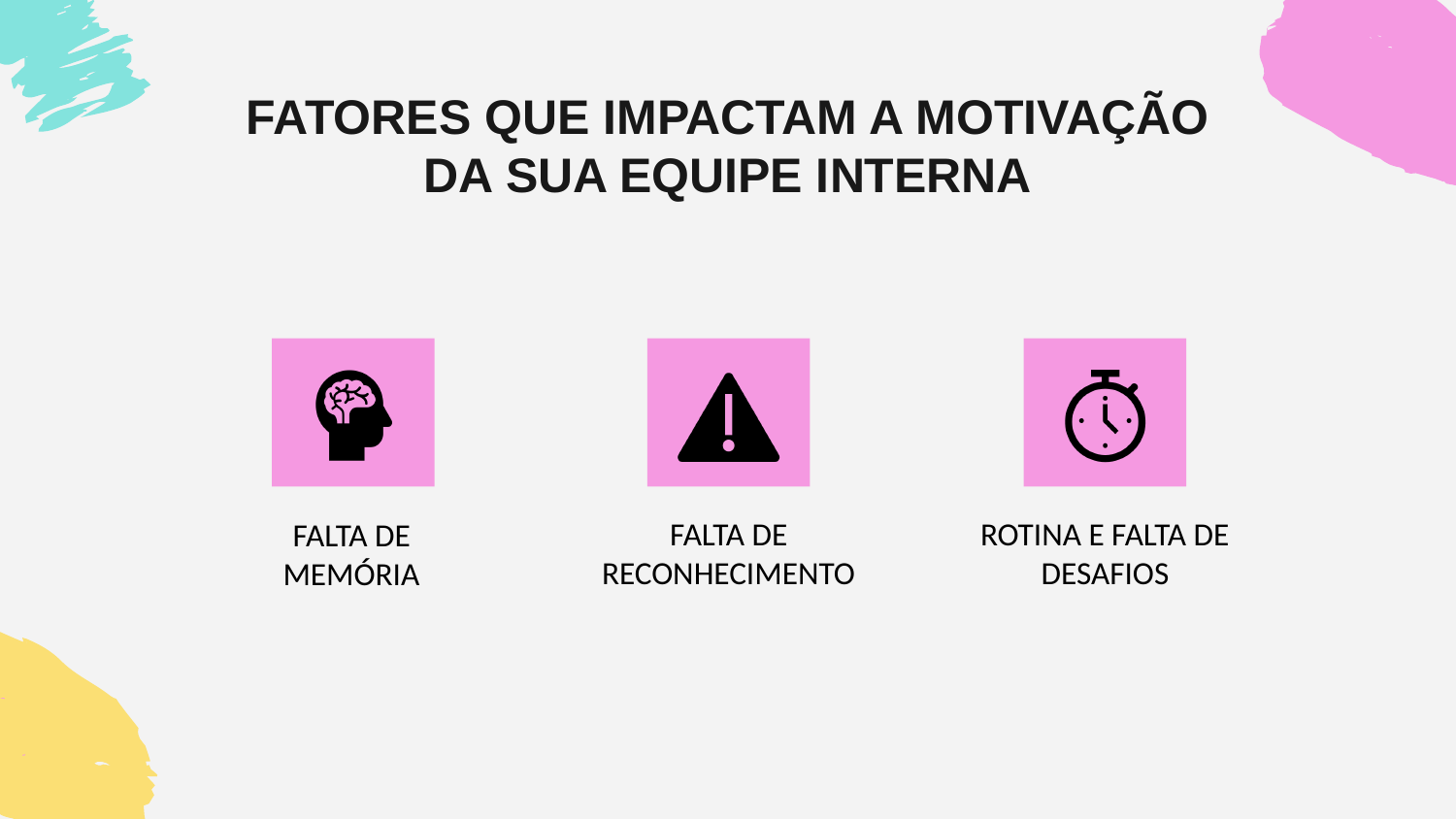

FATORES QUE IMPACTAM A MOTIVAÇÃO DA SUA EQUIPE INTERNA

Rotina e falta de desafios
Falta de reconhecimento
Falta de memória